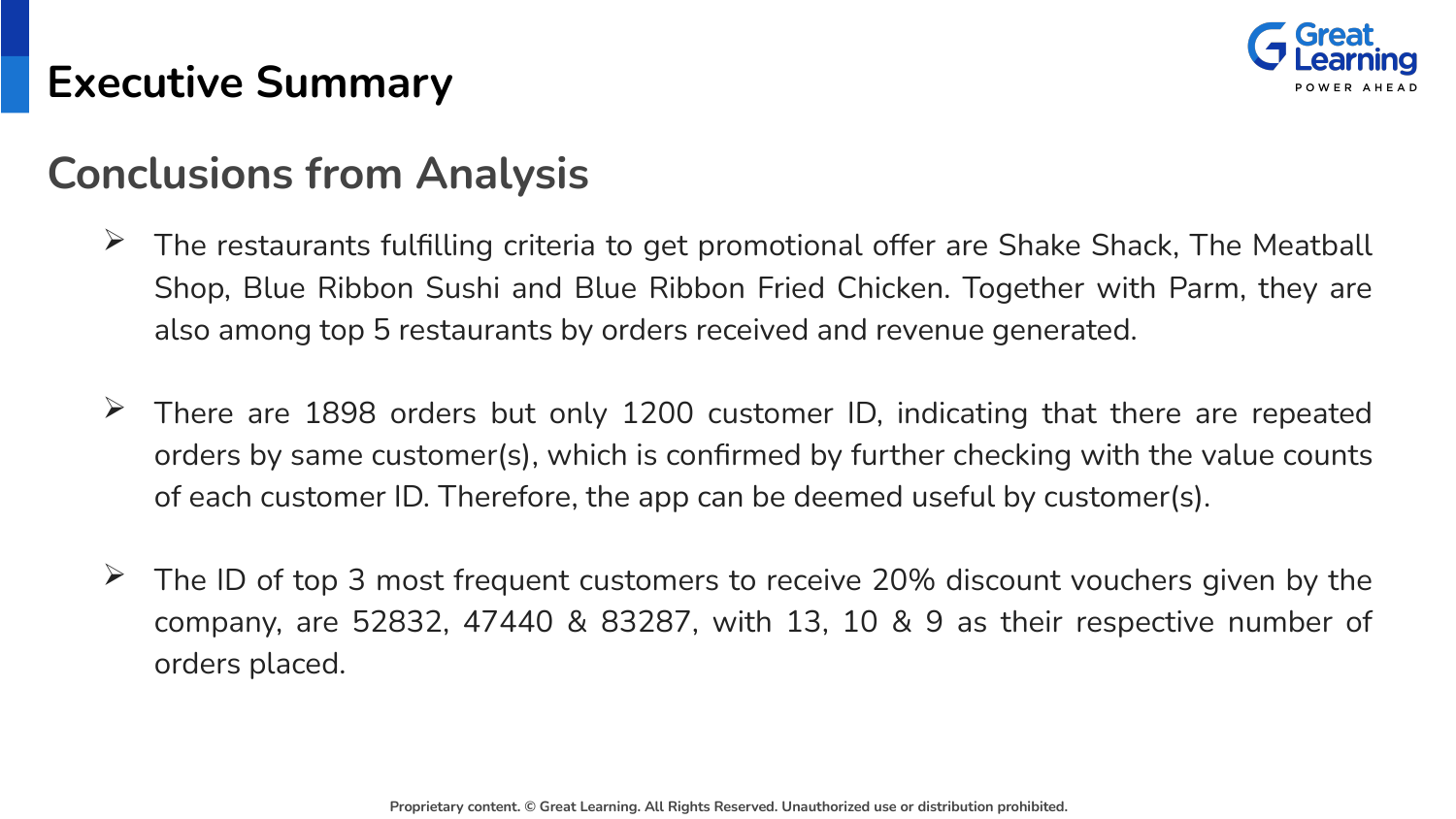

Executive Summary
# Conclusions from Analysis
The restaurants fulfilling criteria to get promotional offer are Shake Shack, The Meatball Shop, Blue Ribbon Sushi and Blue Ribbon Fried Chicken. Together with Parm, they are also among top 5 restaurants by orders received and revenue generated.

There are 1898 orders but only 1200 customer ID, indicating that there are repeated orders by same customer(s), which is confirmed by further checking with the value counts of each customer ID. Therefore, the app can be deemed useful by customer(s).

The ID of top 3 most frequent customers to receive 20% discount vouchers given by the company, are 52832, 47440 & 83287, with 13, 10 & 9 as their respective number of orders placed.